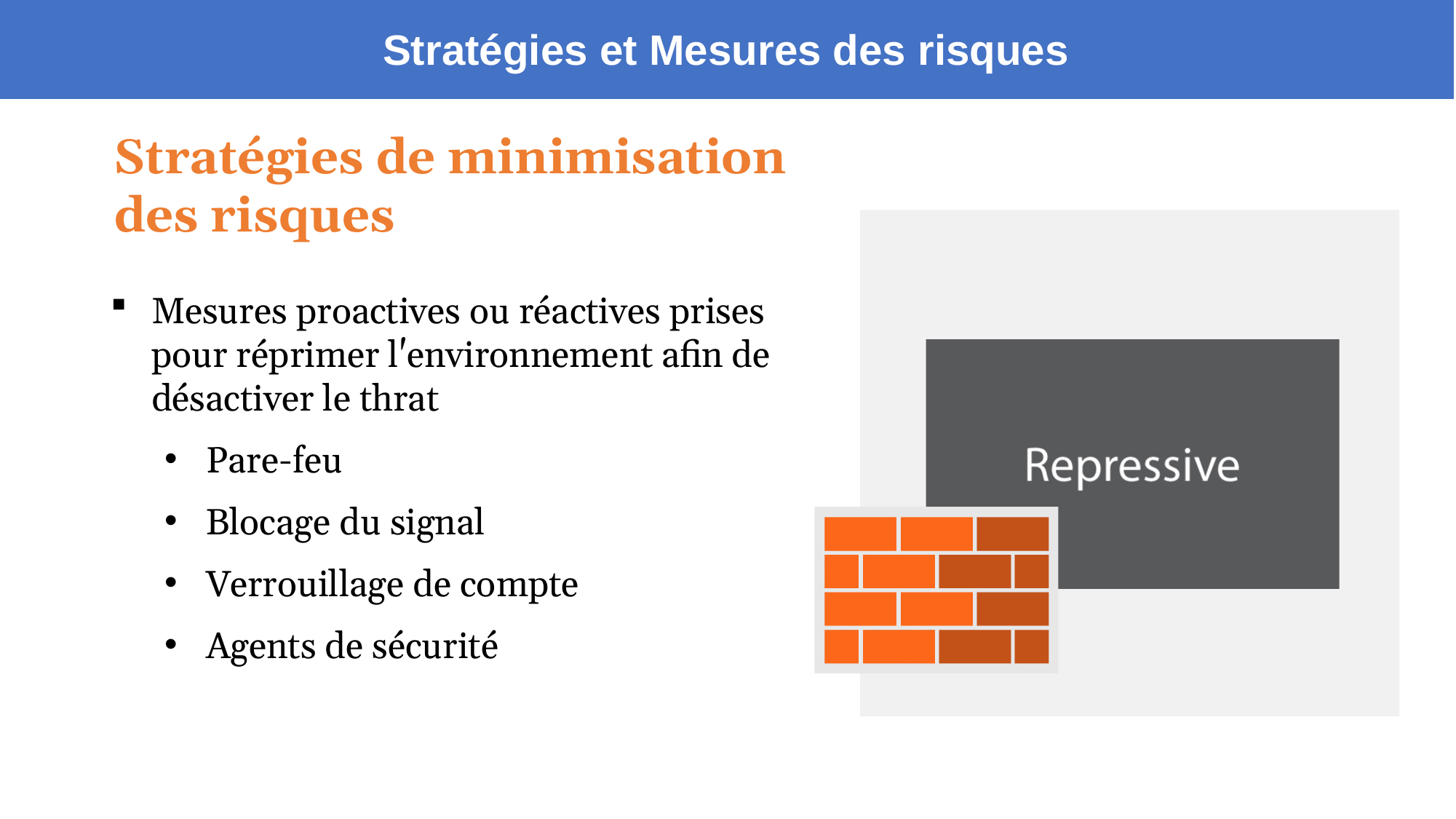

Stratégies et Mesures des risques
Stratégies de minimisation des risques

Mesures proactives ou réactives prises pour réprimer l'environnement afin de désactiver le thrat
Pare-feu
Blocage du signal
Verrouillage de compte
Agents de sécurité